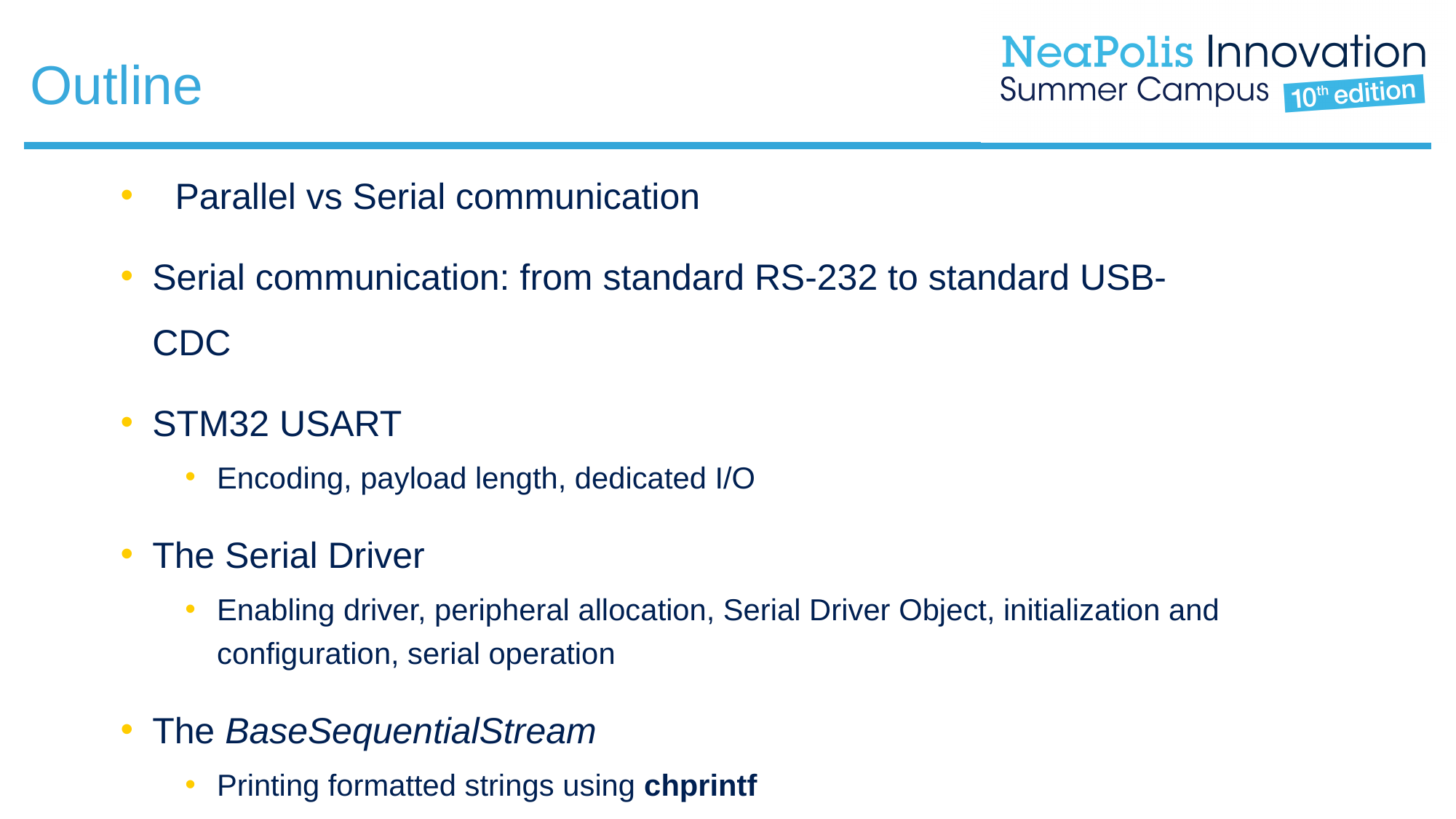

Outline
Parallel vs Serial communication
Serial communication: from standard RS-232 to standard USB-CDC
STM32 USART
Encoding, payload length, dedicated I/O
The Serial Driver
Enabling driver, peripheral allocation, Serial Driver Object, initialization and configuration, serial operation
The BaseSequentialStream
Printing formatted strings using chprintf